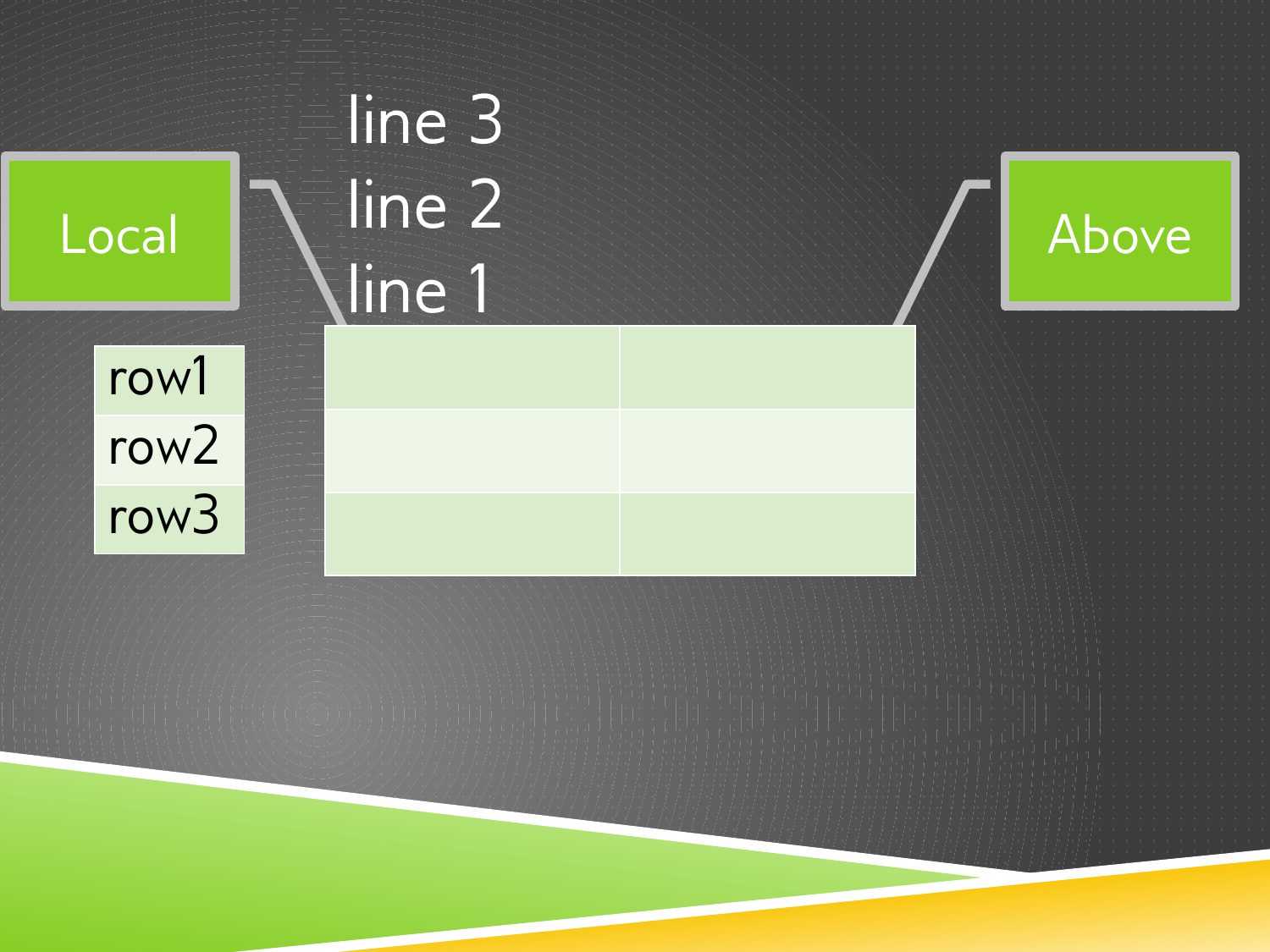

line 3
line 2
line 1
Local
Above
|  |  |
| --- | --- |
|  |  |
|  |  |
| row1 |
| --- |
| row2 |
| row3 |